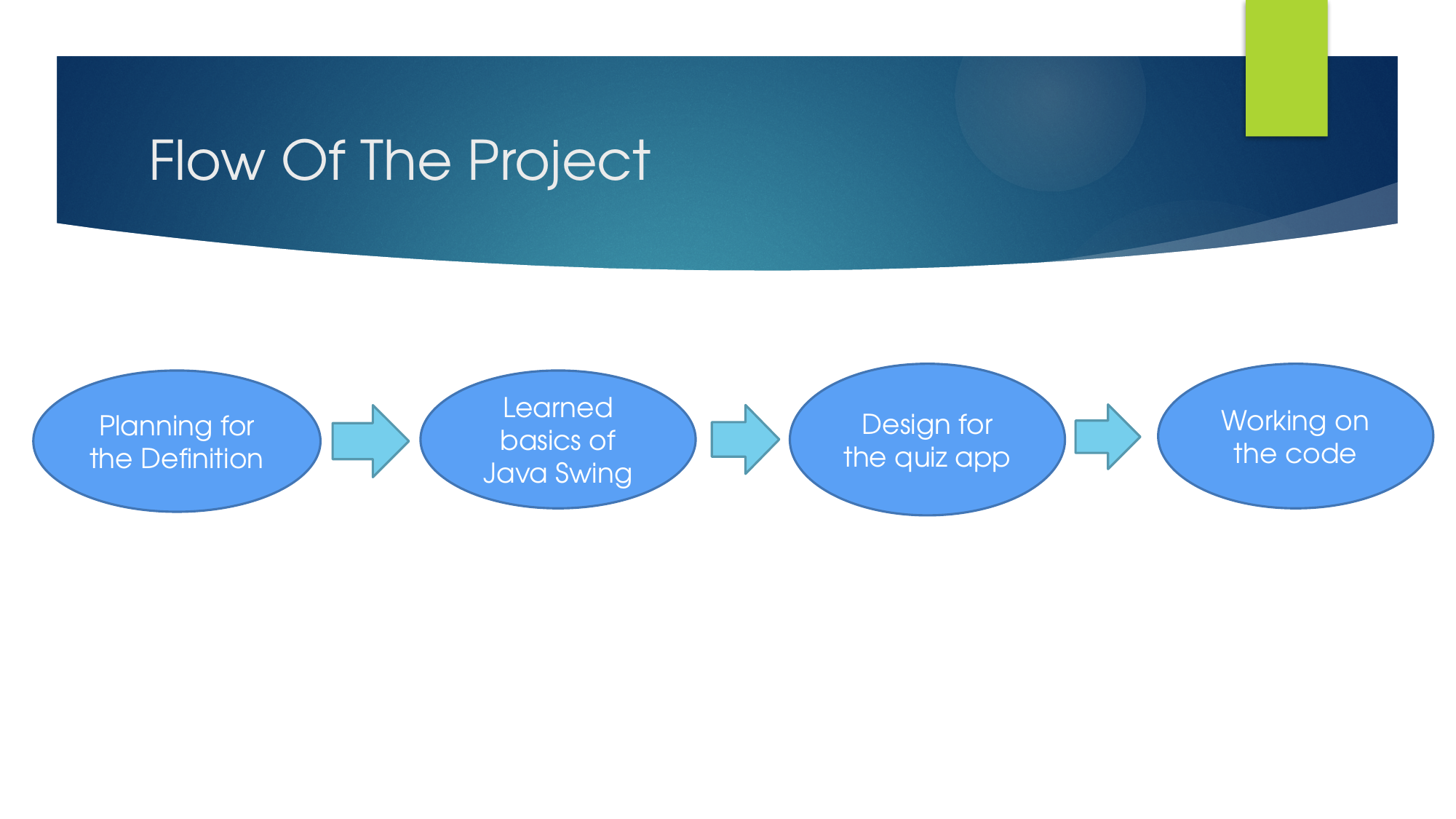

# Flow Of The Project
Design for the quiz app
Working on the code
Planning for the Definition
Learned basics of Java Swing